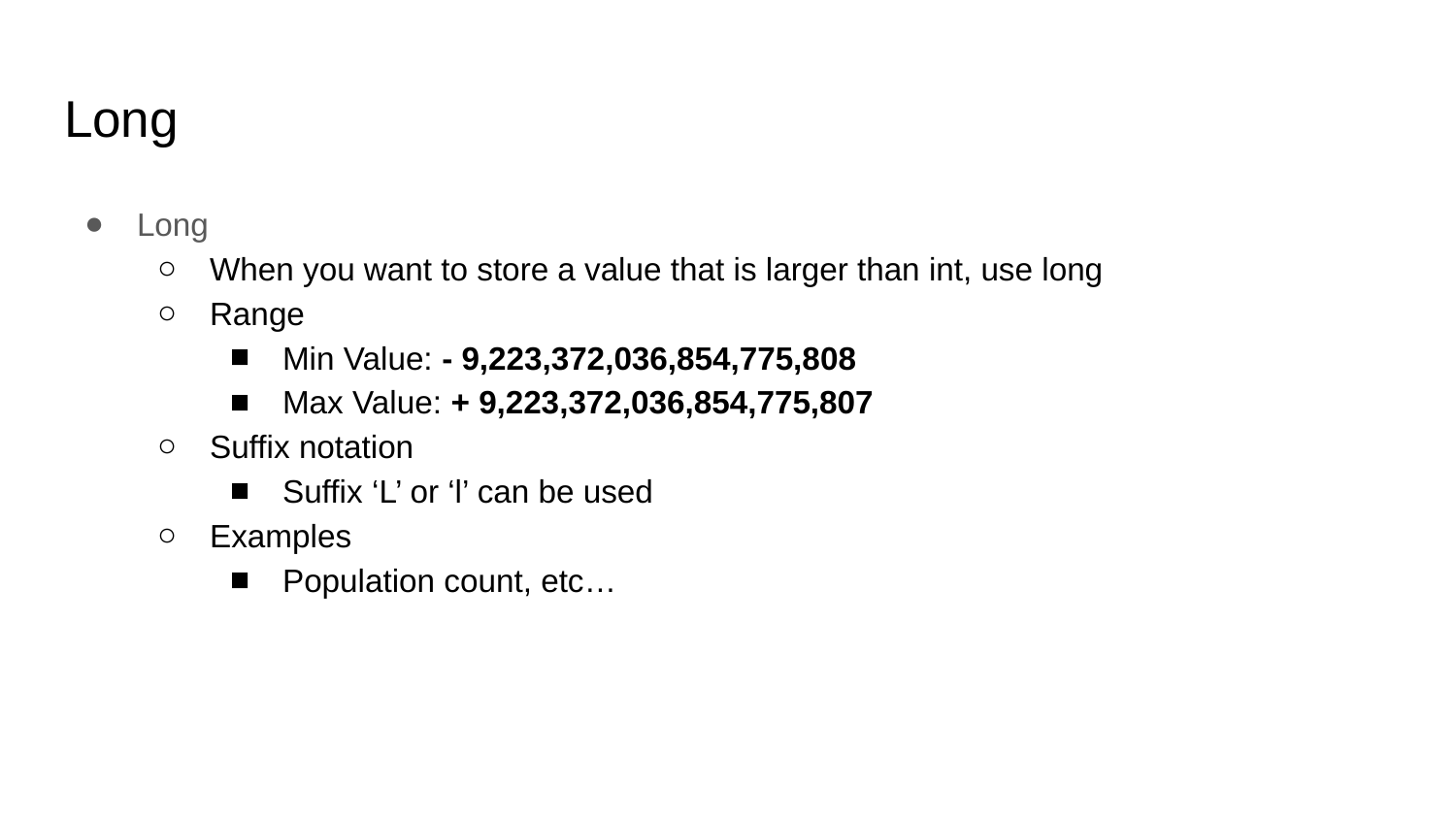

# Long
Long
When you want to store a value that is larger than int, use long
Range
Min Value: - 9,223,372,036,854,775,808
Max Value: + 9,223,372,036,854,775,807
Suffix notation
Suffix ‘L’ or ‘l’ can be used
Examples
Population count, etc…